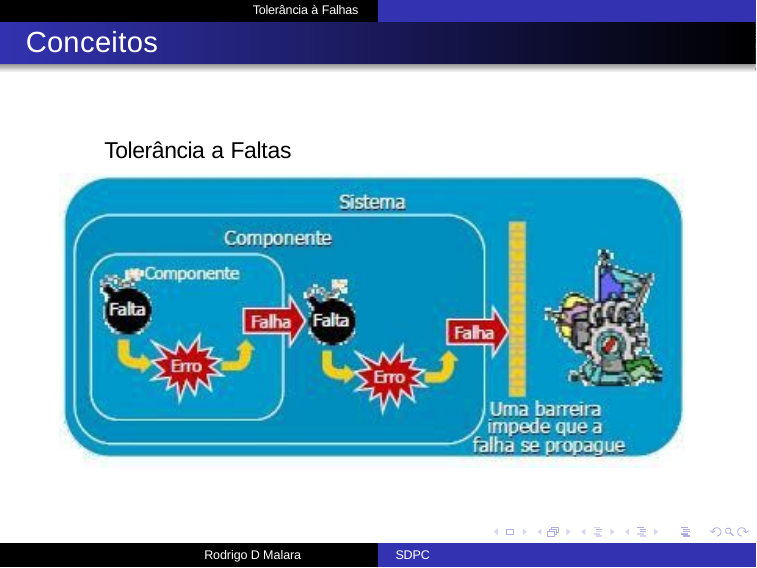

Tolerância à Falhas
Conceitos

Tolerância a Faltas

Rodrigo D Malara
SDPC